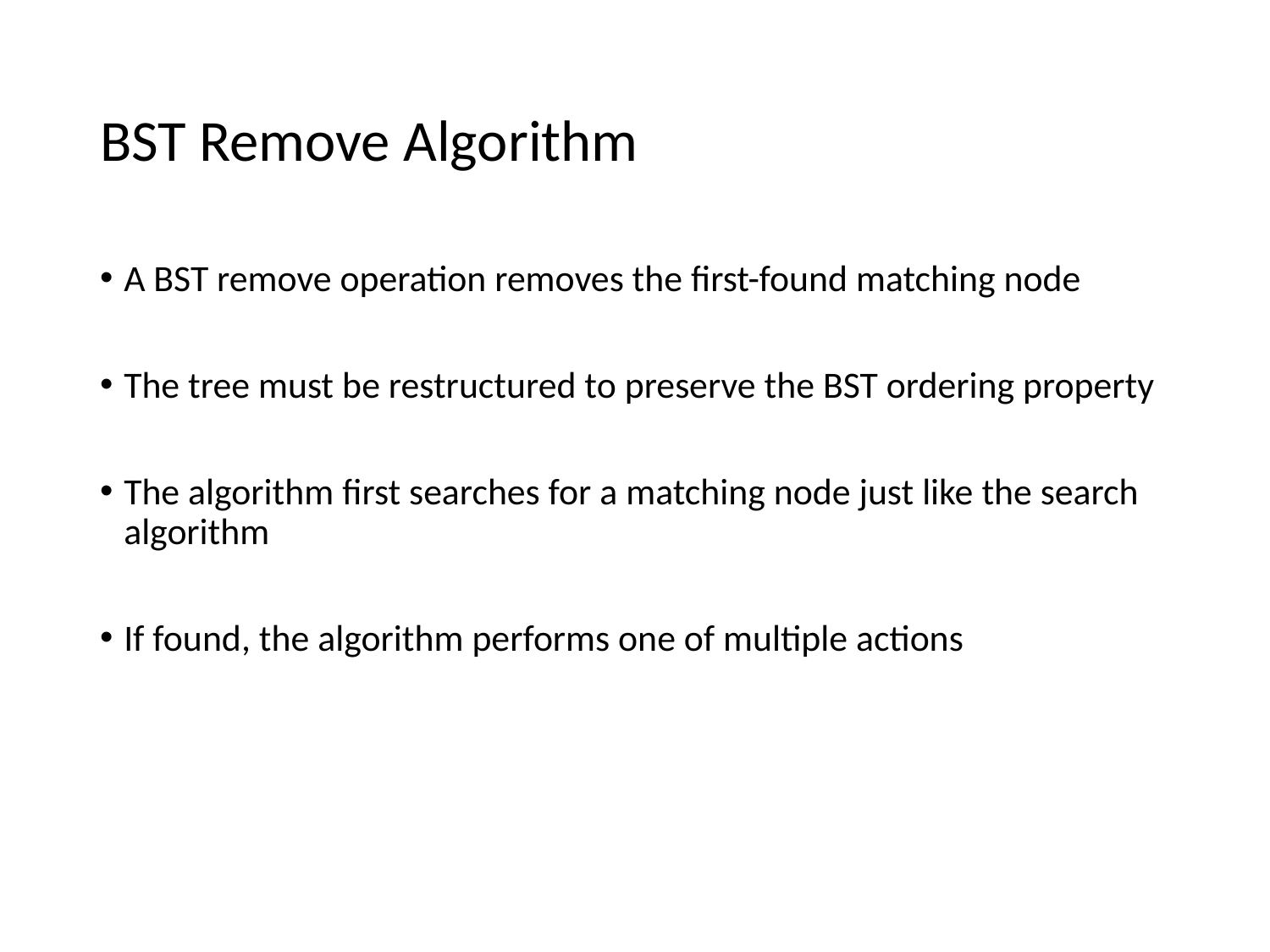

# BST Remove Algorithm
A BST remove operation removes the first-found matching node

The tree must be restructured to preserve the BST ordering property

The algorithm first searches for a matching node just like the search algorithm

If found, the algorithm performs one of multiple actions